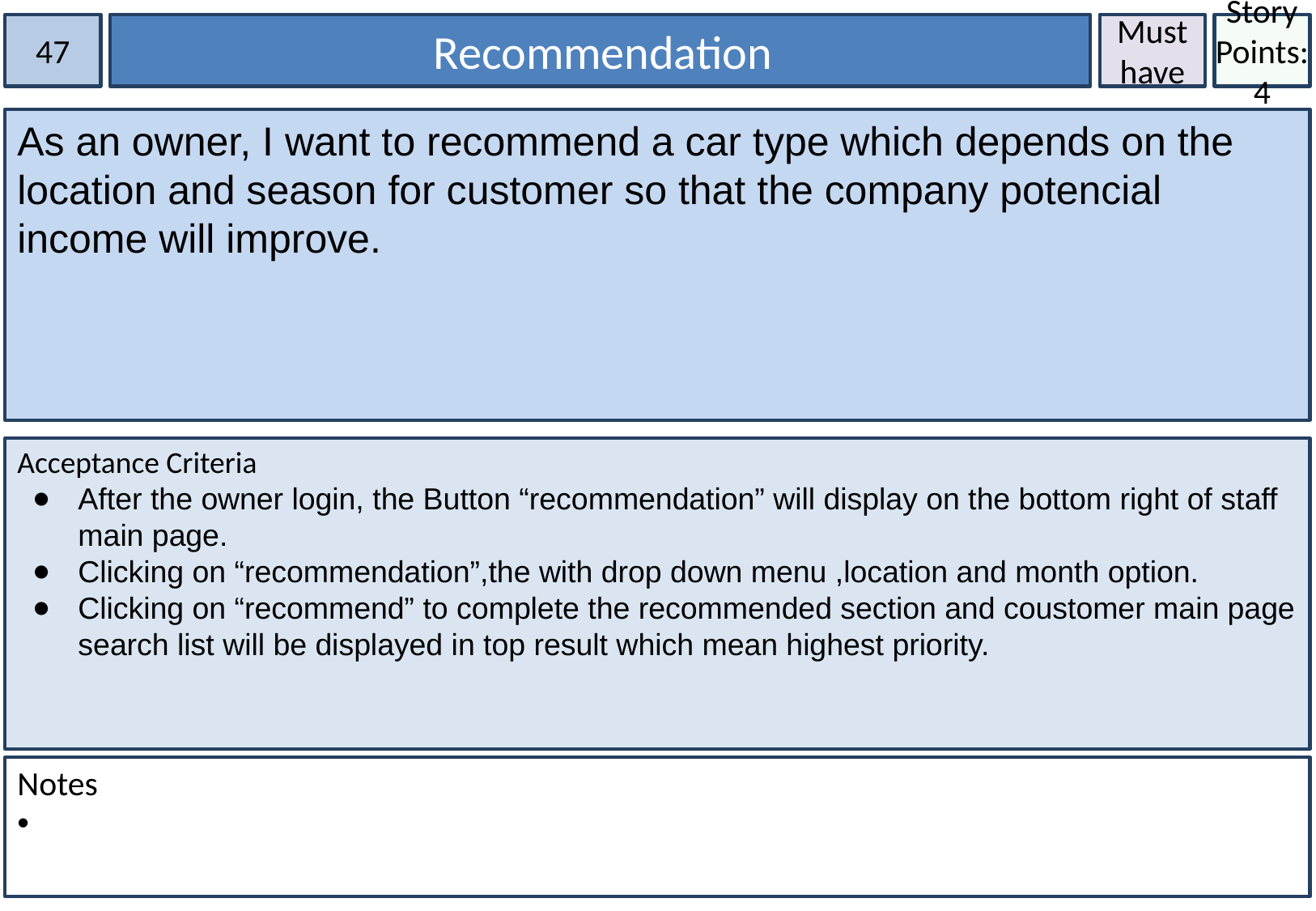

47
                             Recommendation
Must
have
Story Points: 4
As an owner, I want to recommend a car type which depends on the location and season for customer so that the company potencial income will improve.

Acceptance Criteria
After the owner login, the Button “recommendation” will display on the bottom right of staff main page.
Clicking on “recommendation”,the with drop down menu ,location and month option.
Clicking on “recommend” to complete the recommended section and coustomer main page search list will be displayed in top result which mean highest priority.
Notes